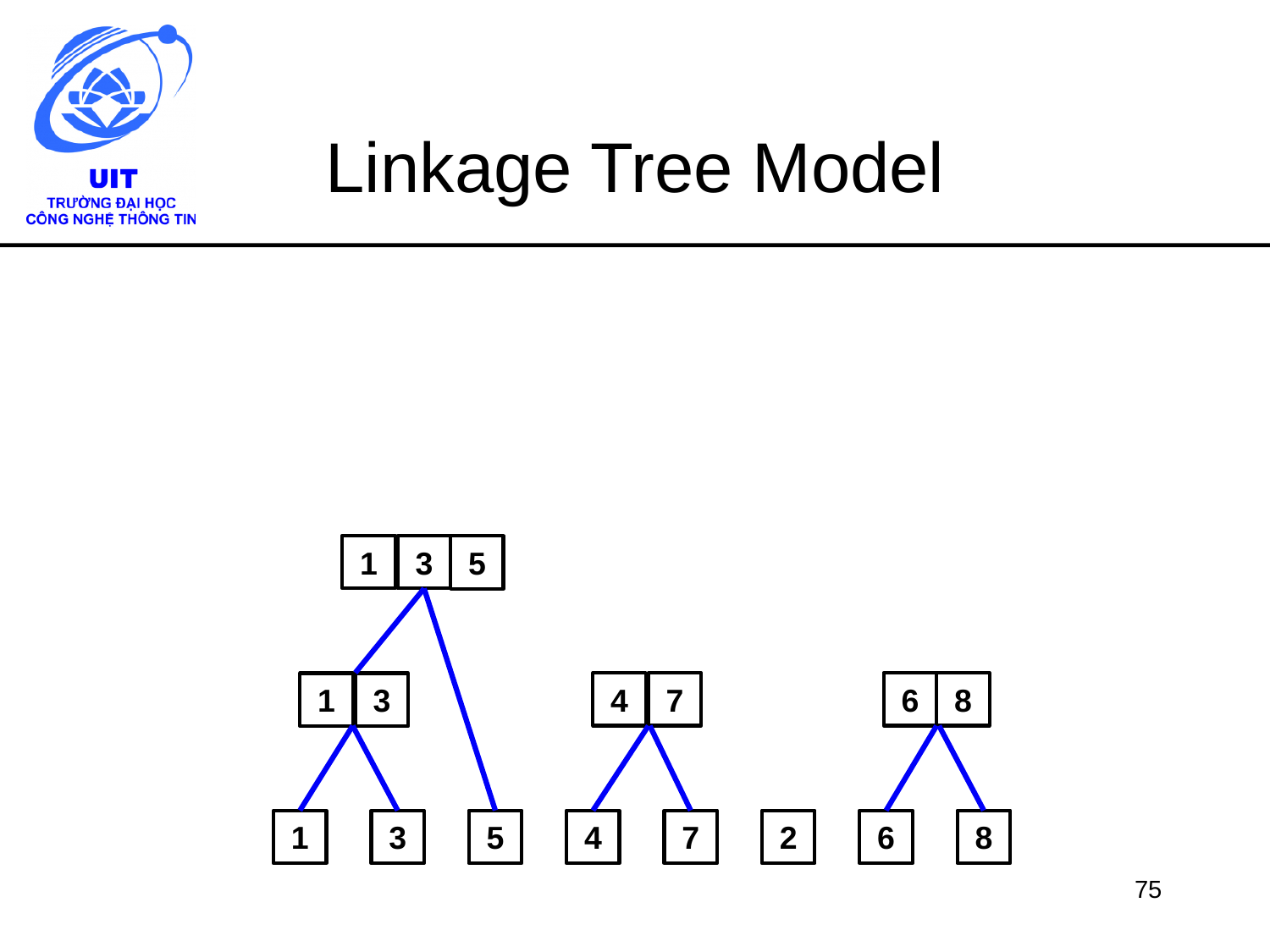

# Linkage Tree Model
1
3
5
4
7
6
8
1
3
1
3
5
4
7
2
6
8
75